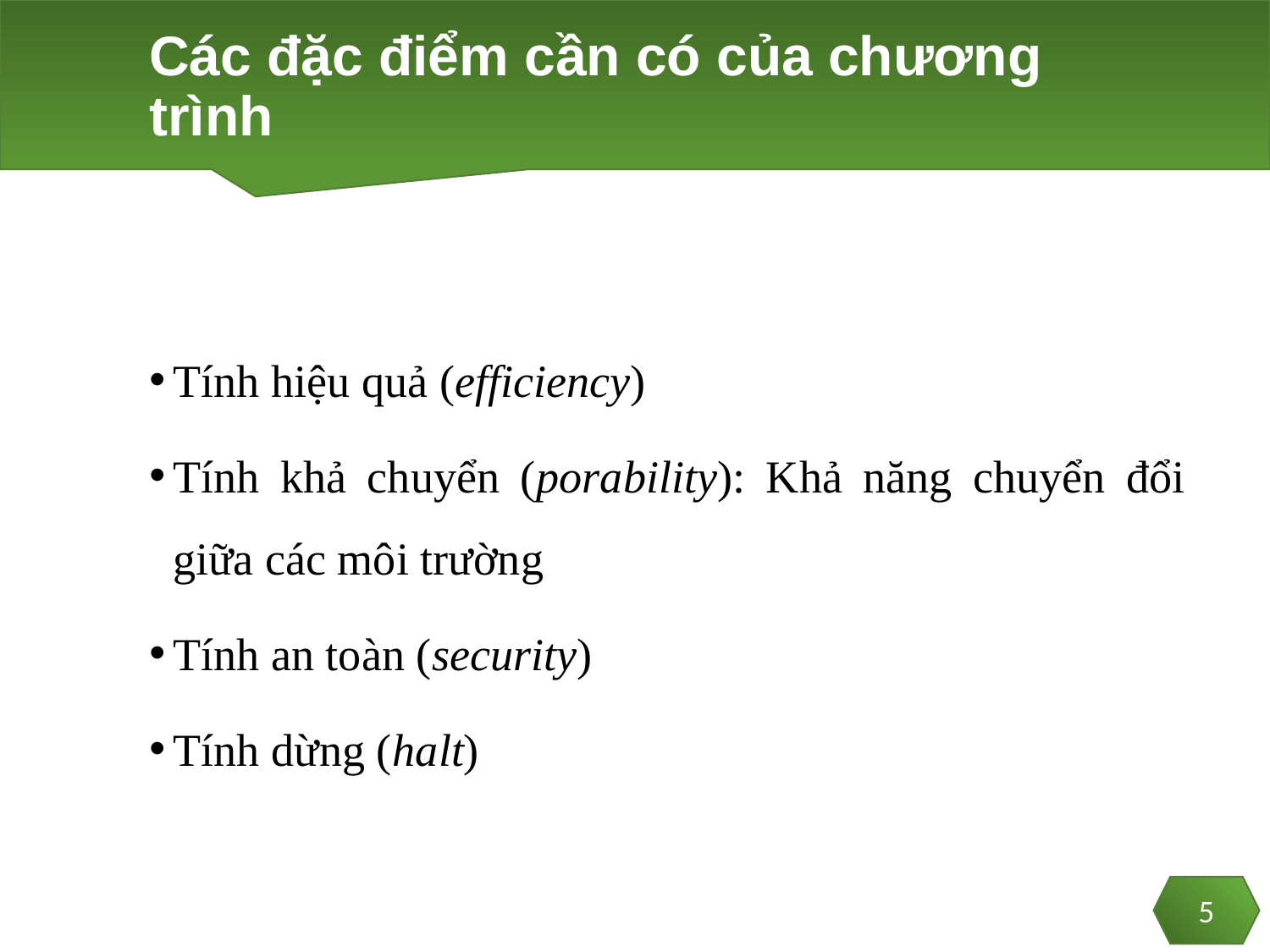

# Các đặc điểm cần có của chương trình
Tính hiệu quả (efficiency)
Tính khả chuyển (porability): Khả năng chuyển đổi giữa các môi trường
Tính an toàn (security)
Tính dừng (halt)